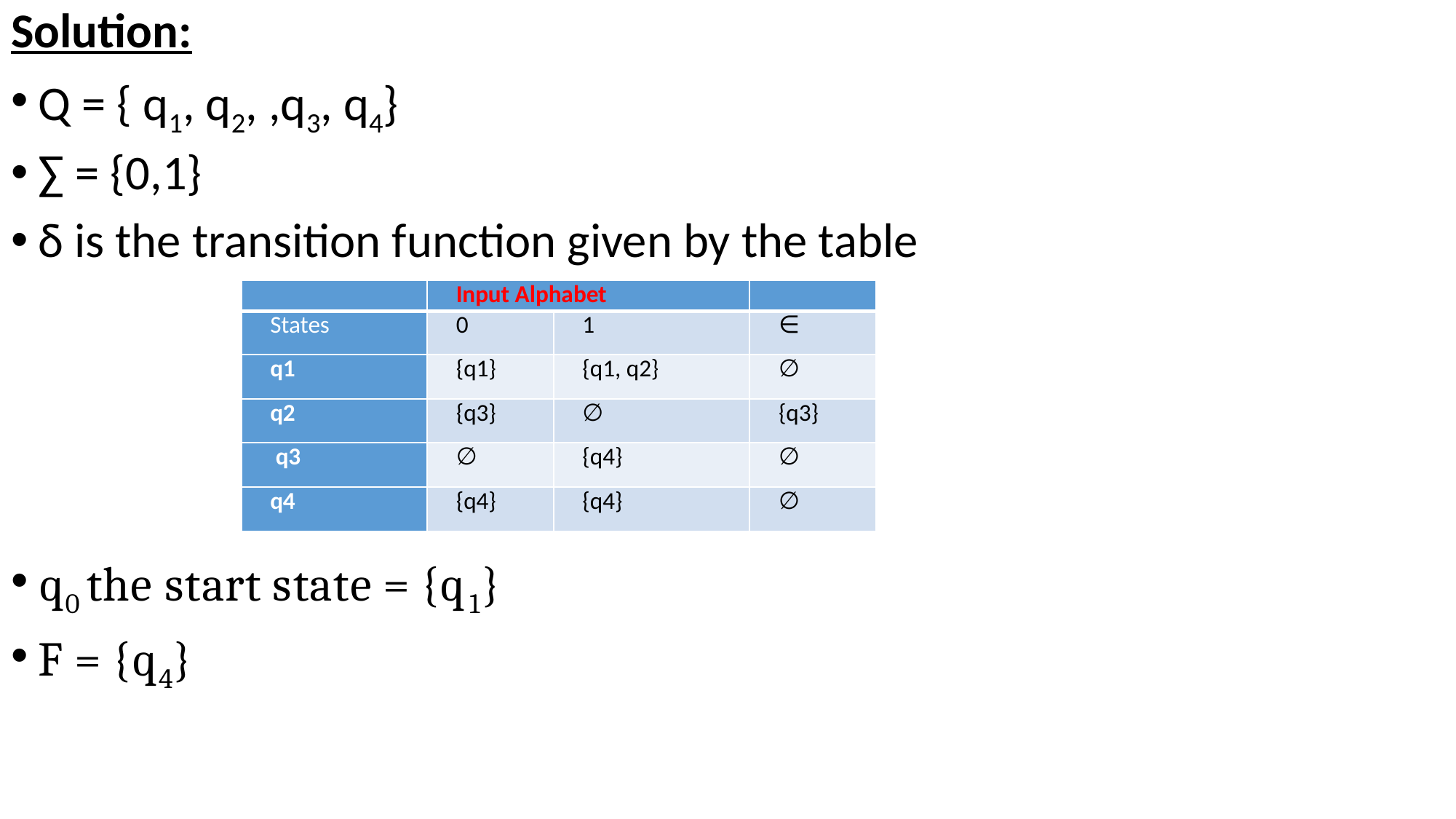

Solution:
Q = { q1, q2, ,q3, q4}
∑ = {0,1}
δ is the transition function given by the table

q0 the start state = {q1}
F = {q4}

#
|  | Input Alphabet |  |  |
| --- | --- | --- | --- |
| States | 0 | 1 | ∈ |
| q1 | {q1} | {q1, q2} | ∅ |
| q2 | {q3} | ∅ | {q3} |
| q3 | ∅ | {q4} | ∅ |
| q4 | {q4} | {q4} | ∅ |